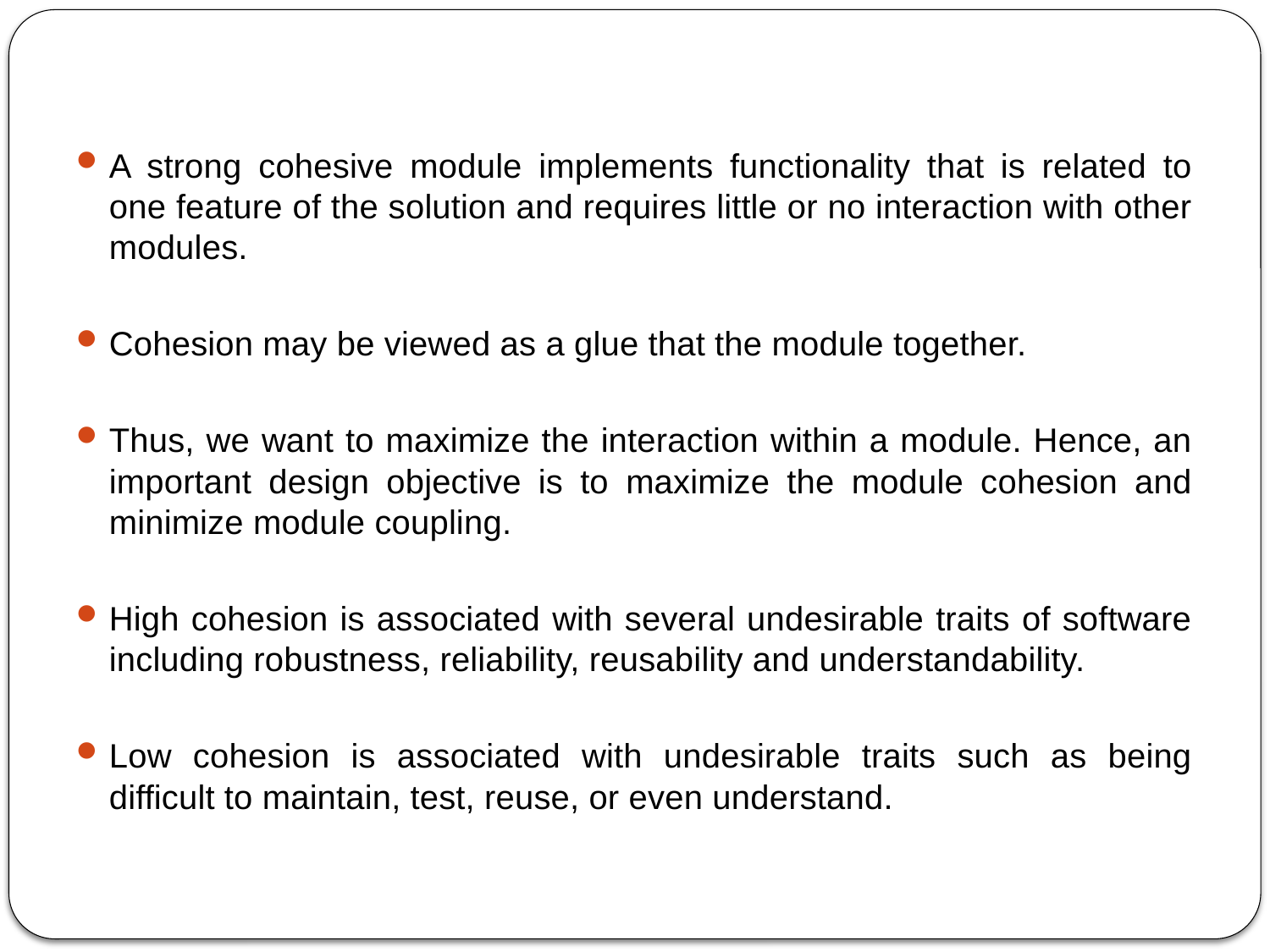

A strong cohesive module implements functionality that is related to one feature of the solution and requires little or no interaction with other modules.

Cohesion may be viewed as a glue that the module together.

Thus, we want to maximize the interaction within a module. Hence, an important design objective is to maximize the module cohesion and minimize module coupling.

High cohesion is associated with several undesirable traits of software including robustness, reliability, reusability and understandability.

Low cohesion is associated with undesirable traits such as being difficult to maintain, test, reuse, or even understand.